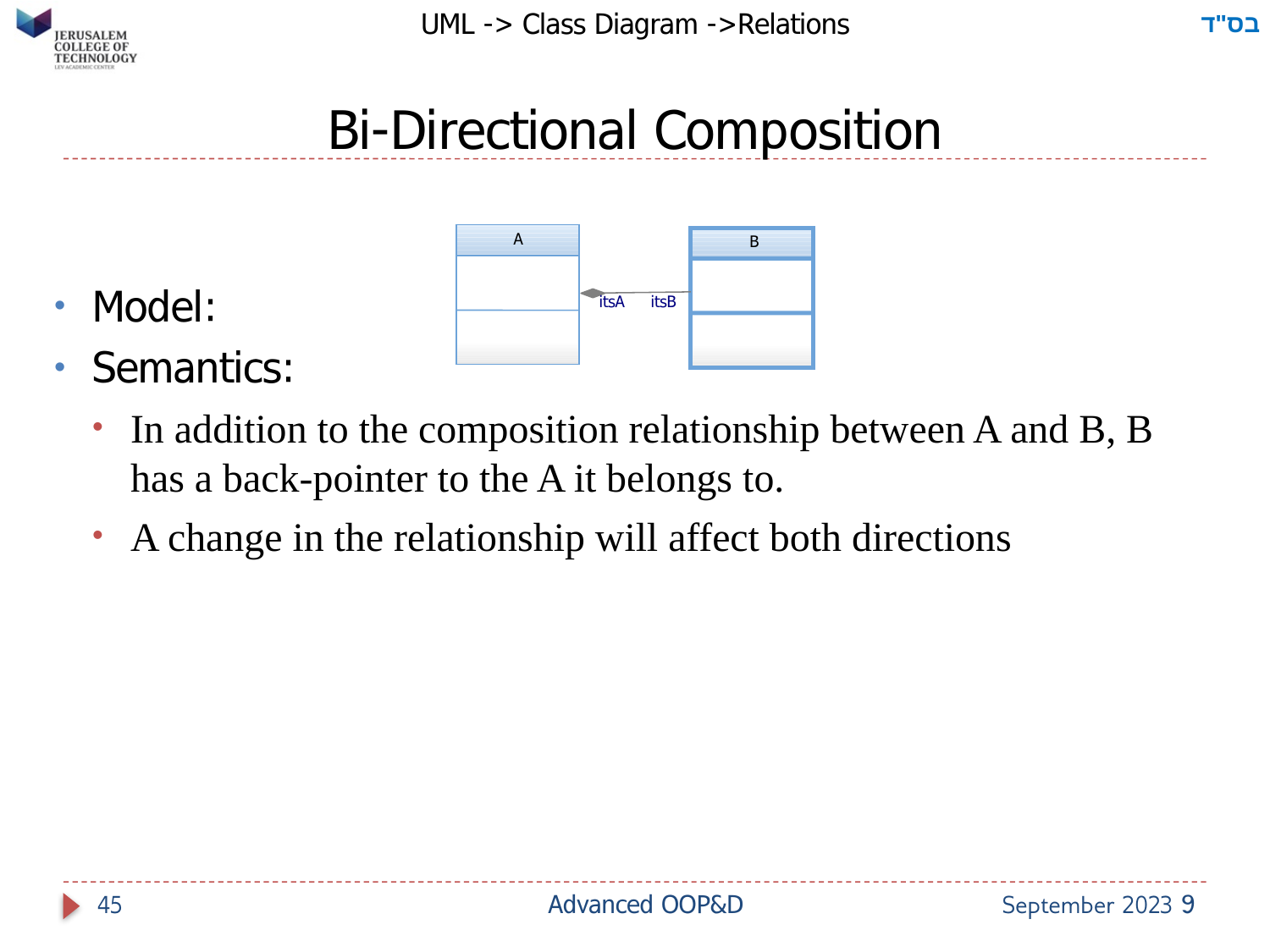

UML -> Class Diagram ->Relations
# Bi-Directional Composition

A

B

itsB

Model:
Semantics:
In addition to the composition relationship between A and B, B has a back-pointer to the A it belongs to.
A change in the relationship will affect both directions
itsA
45
Advanced OOP&D
9 September 2023